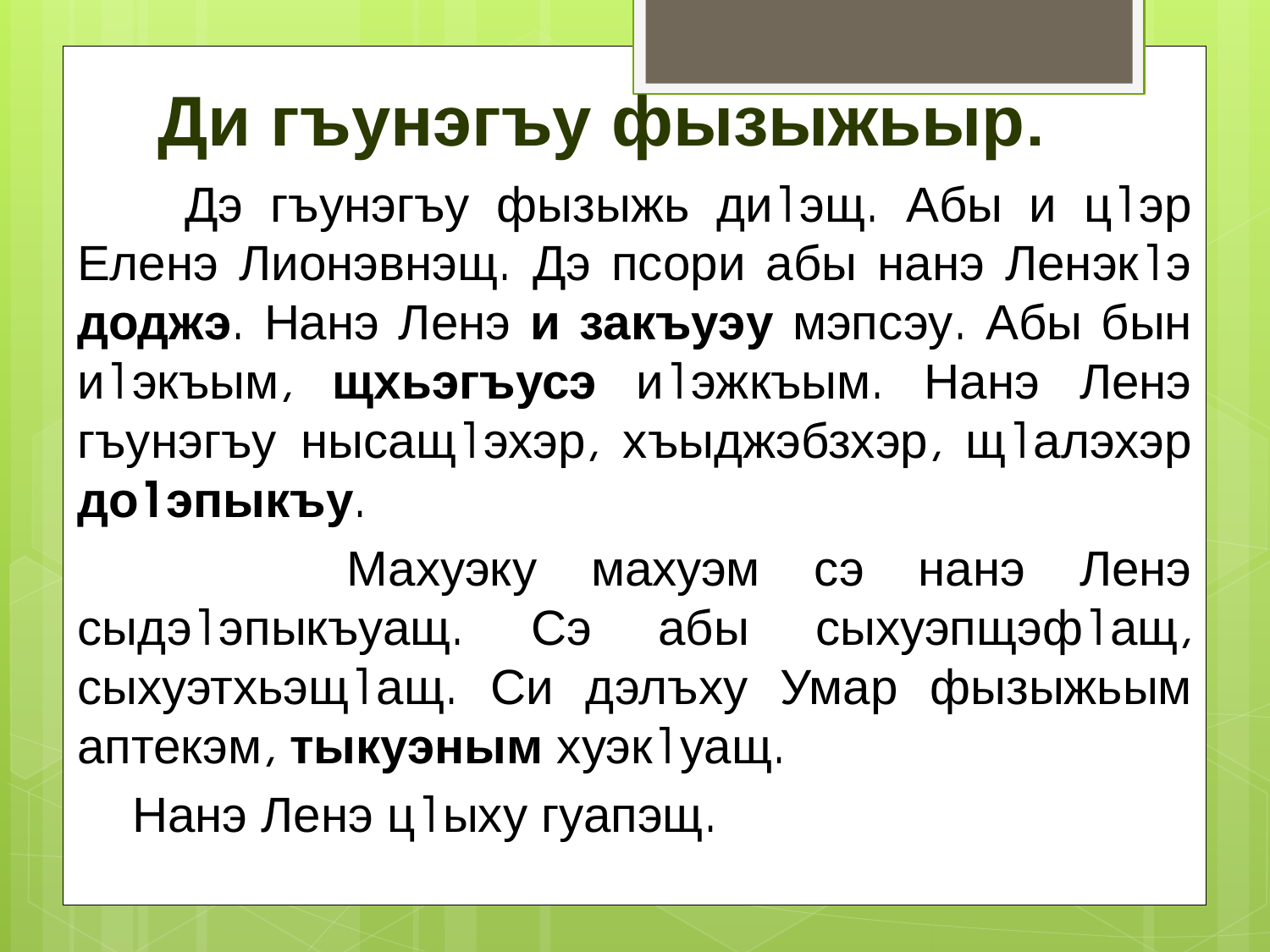

# Ди гъунэгъу фызыжьыр.
    Дэ гъунэгъу фызыжь ди1эщ. Абы и ц1эр Еленэ Лионэвнэщ. Дэ псори абы нанэ Ленэк1э доджэ. Нанэ Ленэ и закъуэу мэпсэу. Абы бын и1экъым, щхьэгъусэ и1эжкъым. Нанэ Ленэ гъунэгъу нысащ1эхэр, хъыджэбзхэр, щ1алэхэр до1эпыкъу.
     Махуэку махуэм сэ нанэ Ленэ сыдэ1эпыкъуащ. Сэ абы сыхуэпщэф1ащ, сыхуэтхьэщ1ащ. Си дэлъху Умар фызыжьым аптекэм, тыкуэным хуэк1уащ.
    Нанэ Ленэ ц1ыху гуапэщ.